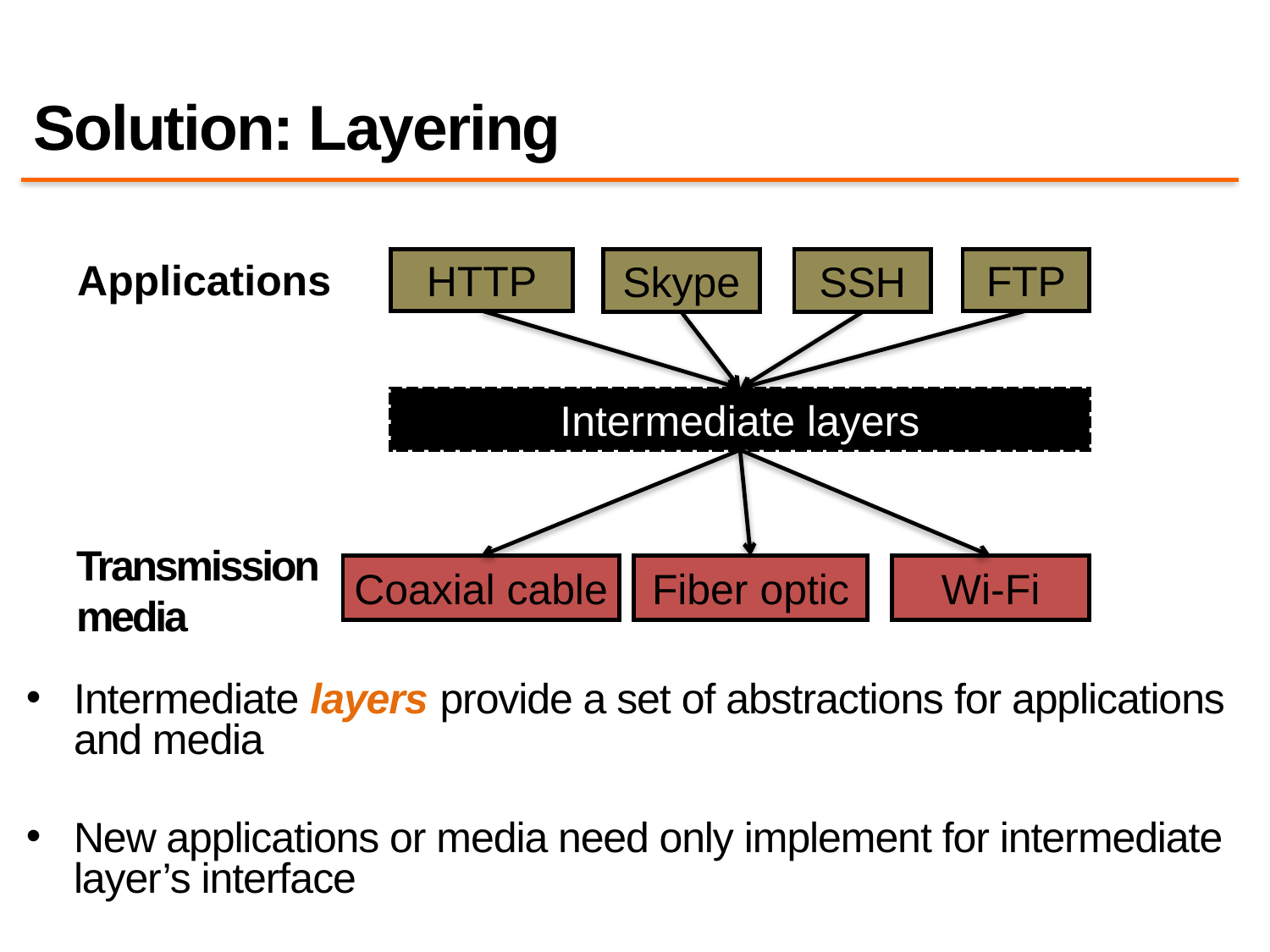

# Solution: Layering
Applications
HTTP
SSH
Skype
FTP
Intermediate layers
Transmission
media
Coaxial cable
Fiber optic
Wi-Fi
Intermediate layers provide a set of abstractions for applications and media

New applications or media need only implement for intermediate layer’s interface